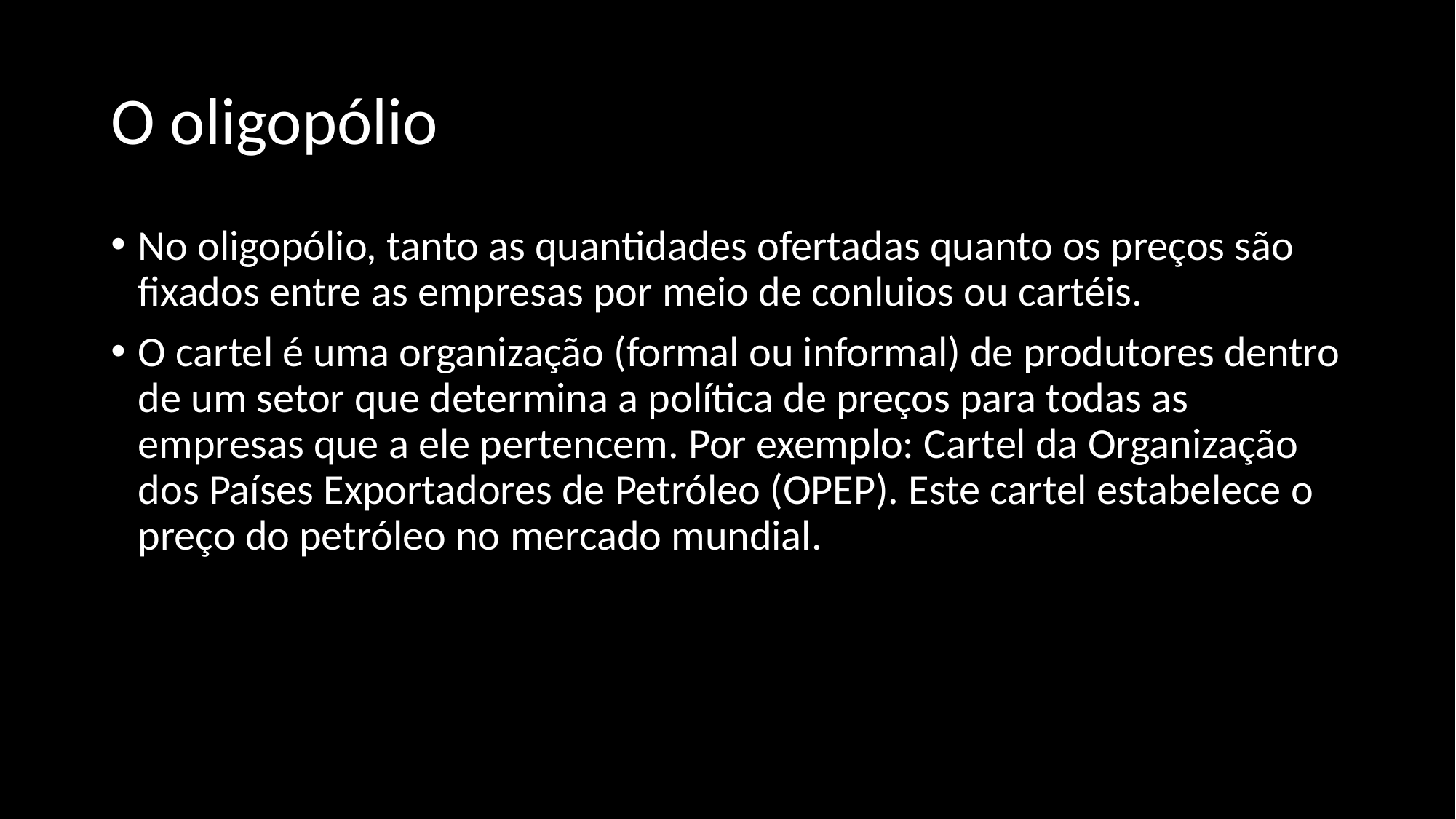

# O oligopólio
No oligopólio, tanto as quantidades ofertadas quanto os preços são fixados entre as empresas por meio de conluios ou cartéis.
O cartel é uma organização (formal ou informal) de produtores dentro de um setor que determina a política de preços para todas as empresas que a ele pertencem. Por exemplo: Cartel da Organização dos Países Exportadores de Petróleo (OPEP). Este cartel estabelece o preço do petróleo no mercado mundial.